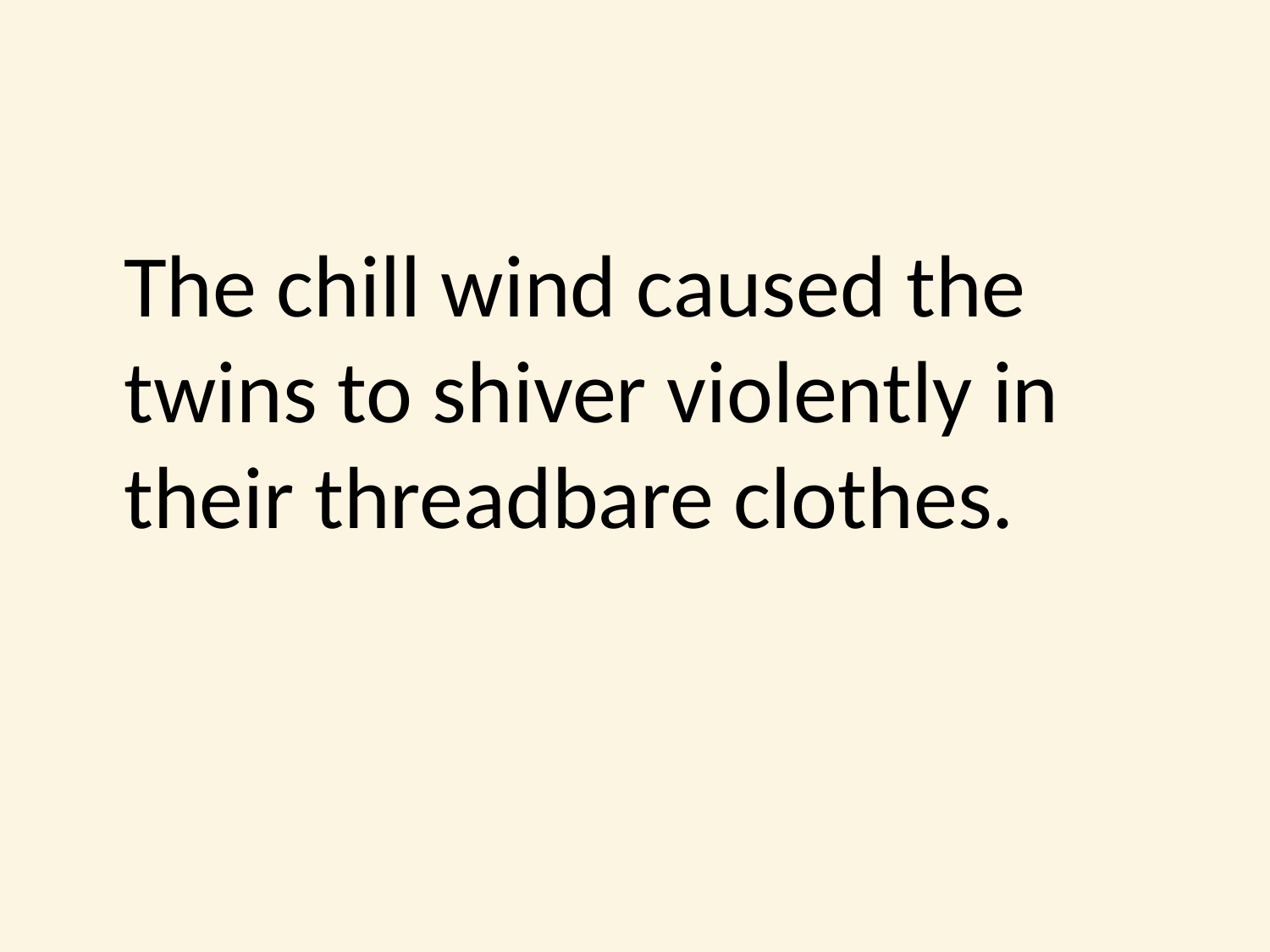

#
	The chill wind caused the twins to shiver violently in their threadbare clothes.